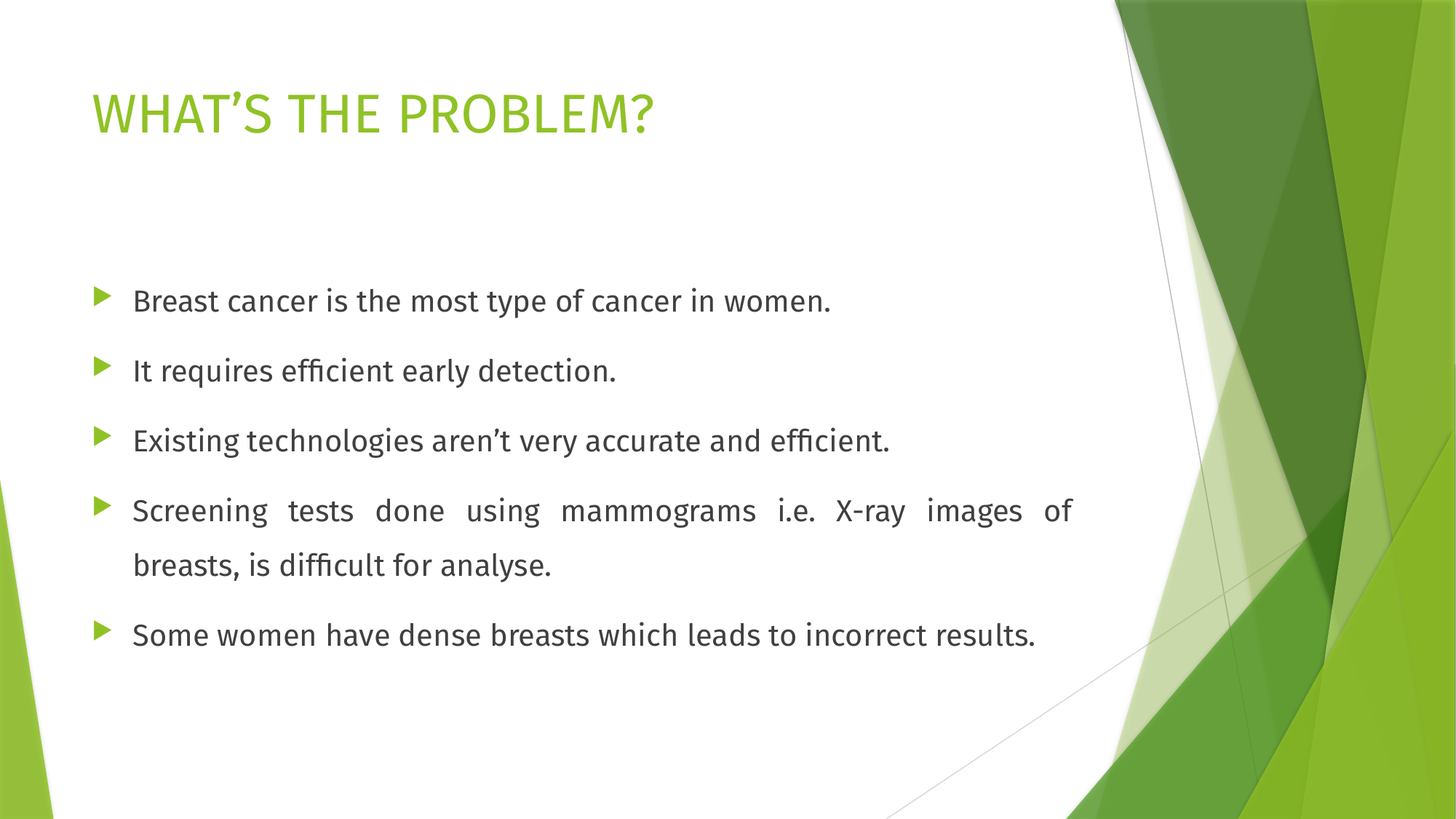

# WHAT’S THE PROBLEM?
Breast cancer is the most type of cancer in women.
It requires efficient early detection.
Existing technologies aren’t very accurate and efficient.
Screening tests done using mammograms i.e. X-ray images of breasts, is difficult for analyse.
Some women have dense breasts which leads to incorrect results.